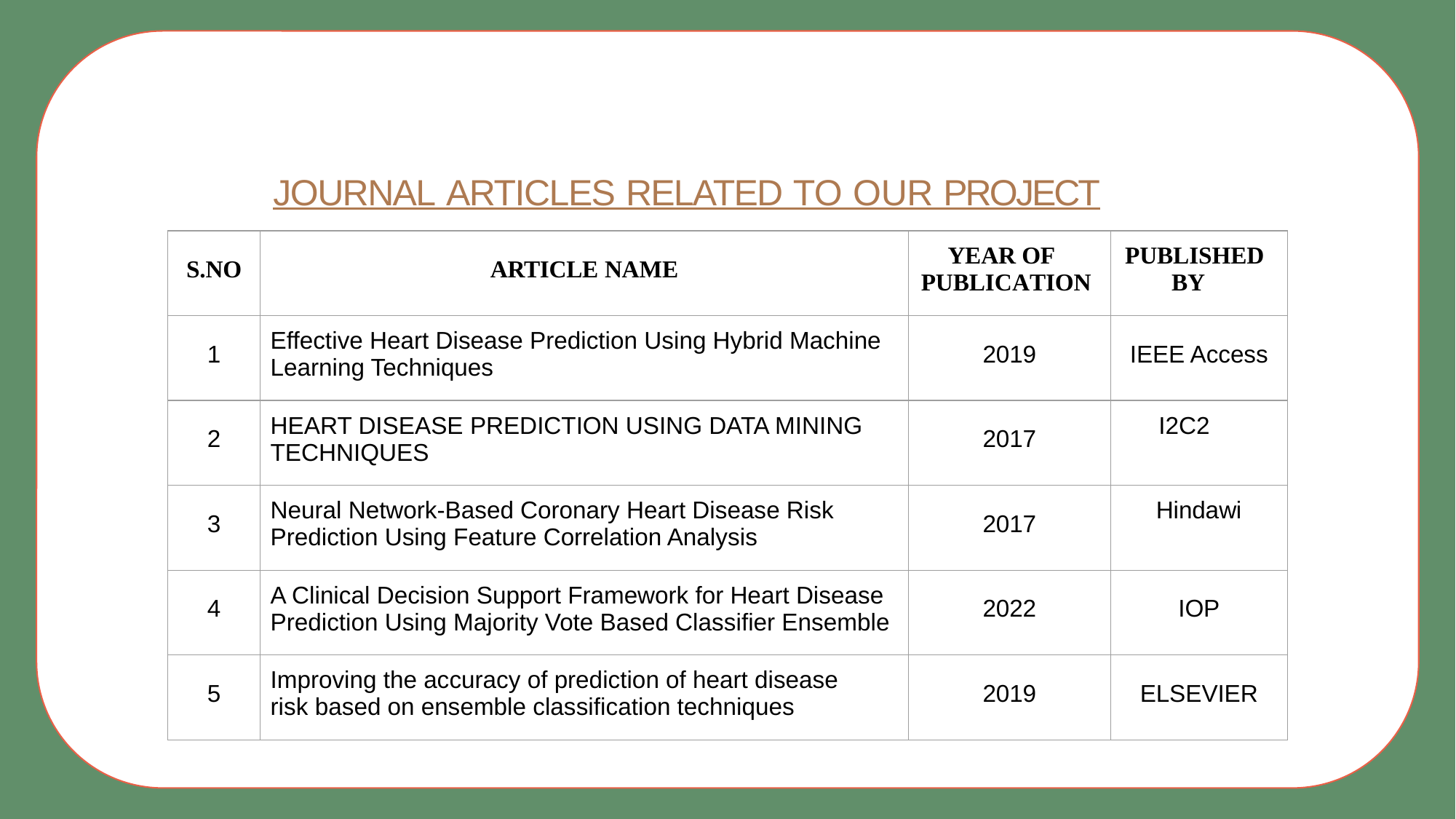

JOURNAL ARTICLES RELATED TO OUR PROJECT
| S.NO | ARTICLE NAME | YEAR OF PUBLICATION | PUBLISHED BY |
| --- | --- | --- | --- |
| 1 | Effective Heart Disease Prediction Using Hybrid Machine Learning Techniques | 2019 | IEEE Access |
| 2 | HEART DISEASE PREDICTION USING DATA MINING TECHNIQUES | 2017 | I2C2 |
| 3 | Neural Network-Based Coronary Heart Disease Risk Prediction Using Feature Correlation Analysis | 2017 | Hindawi |
| 4 | A Clinical Decision Support Framework for Heart Disease Prediction Using Majority Vote Based Classifier Ensemble | 2022 | IOP |
| 5 | Improving the accuracy of prediction of heart disease risk based on ensemble classification techniques | 2019 | ELSEVIER |
# Thank You